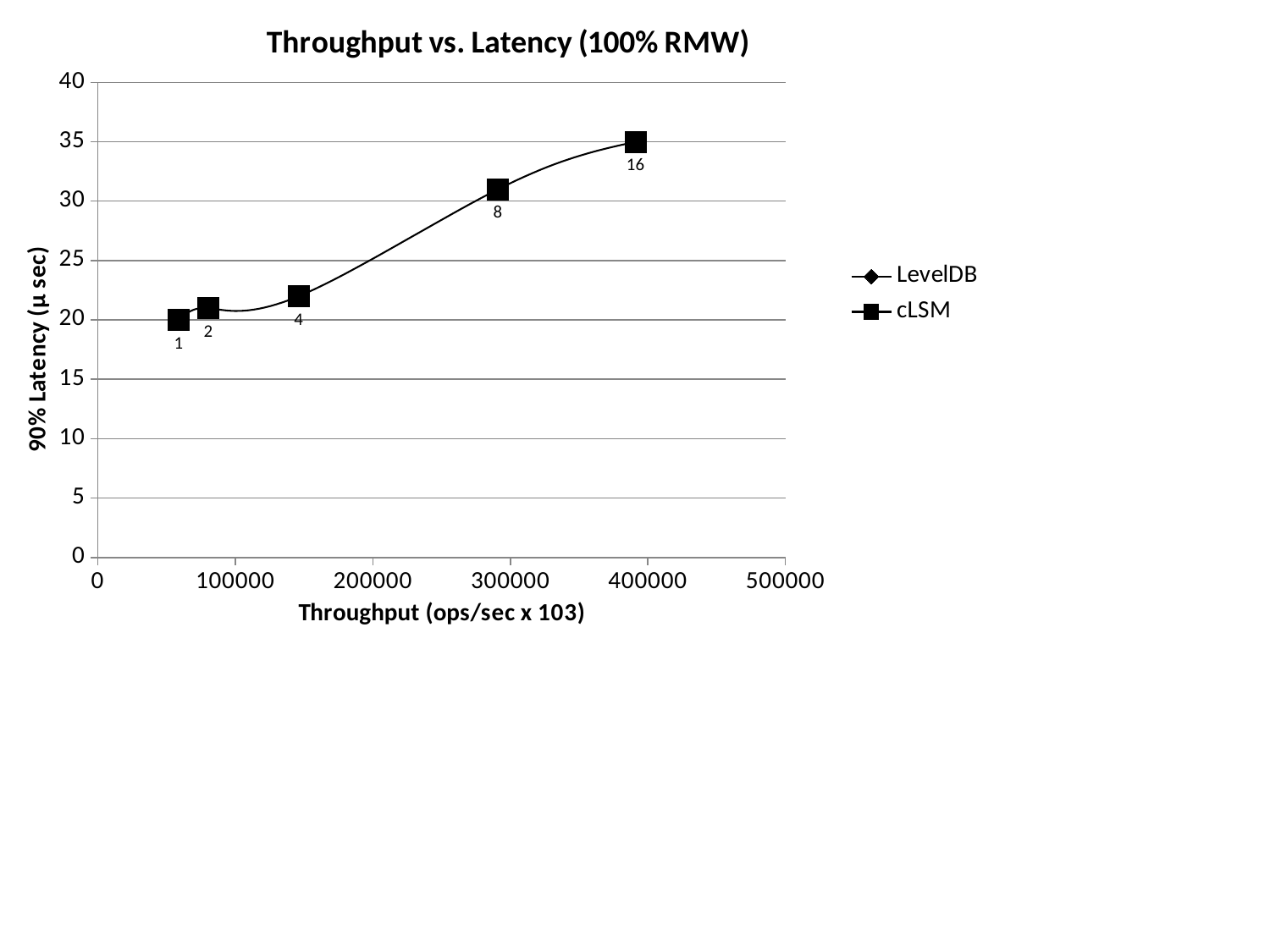

### Chart: Throughput vs. Latency (100% RMW)

| Category | LevelDB | cLSM |
|---|---|---|